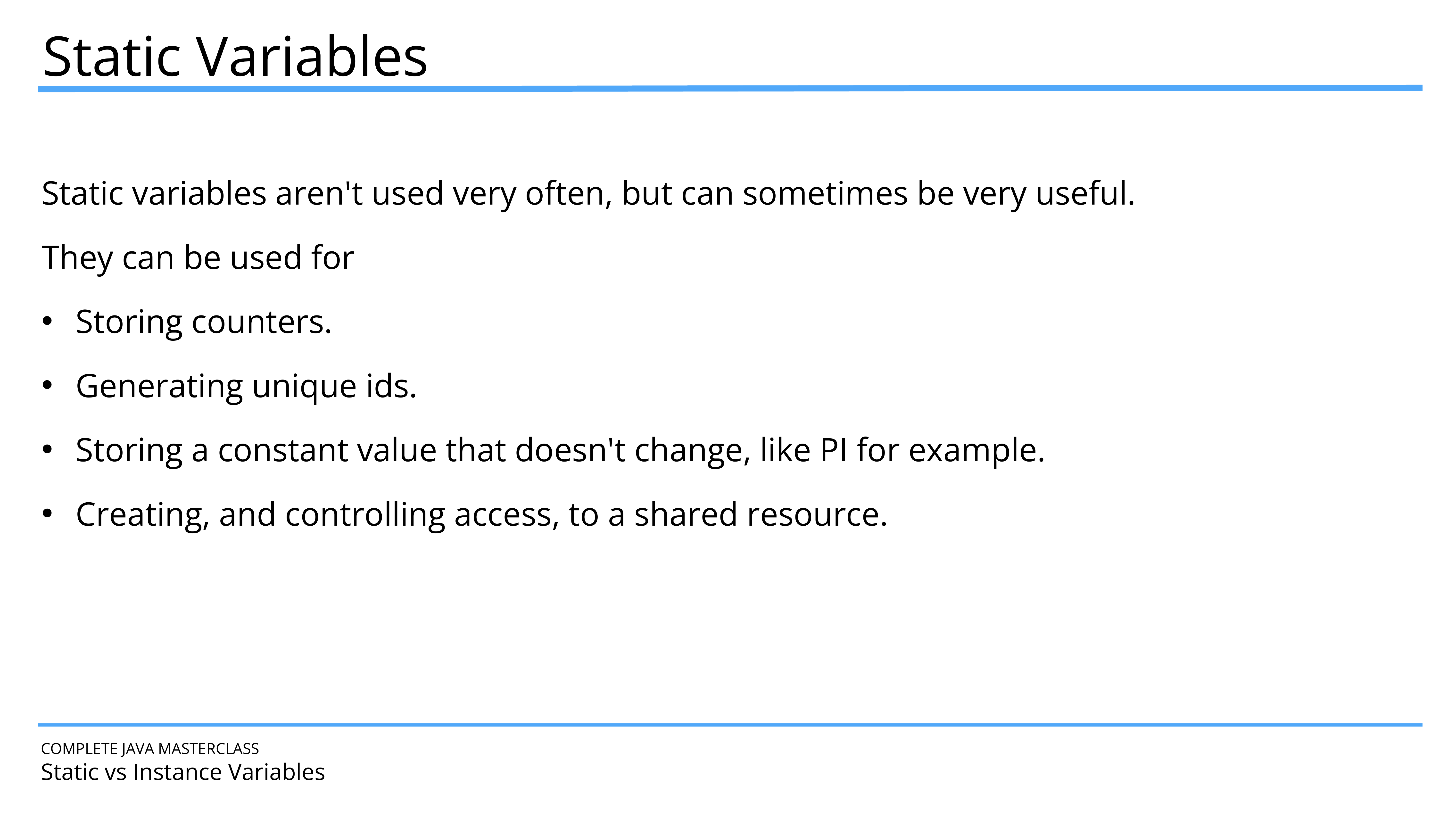

Static Variables

Static variables aren't used very often, but can sometimes be very useful.
They can be used for
Storing counters.
Generating unique ids.
Storing a constant value that doesn't change, like PI for example.
Creating, and controlling access, to a shared resource.

COMPLETE JAVA MASTERCLASS
Static vs Instance Variables